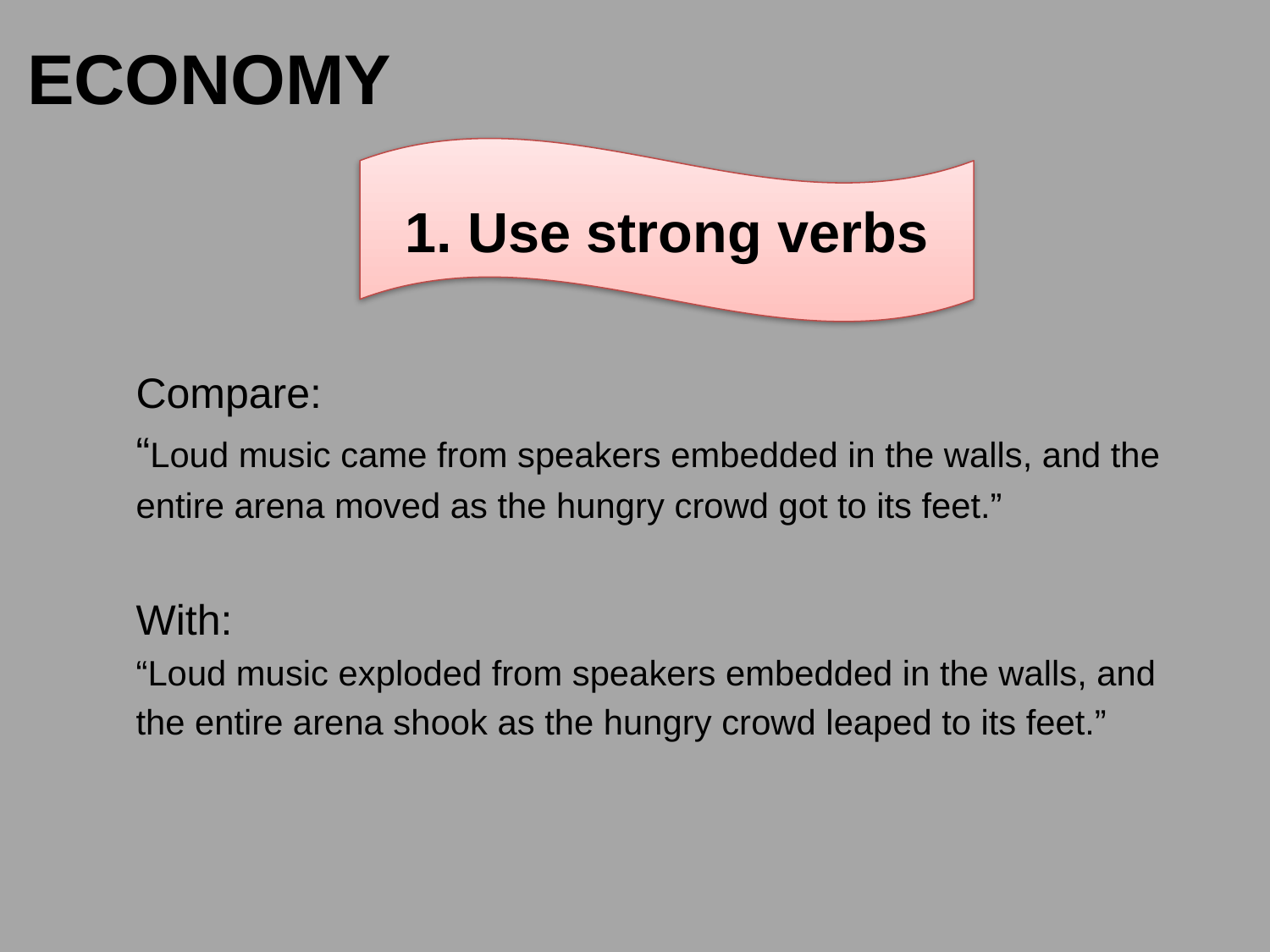

# ECONOMY
1. Use strong verbs
Compare:
“Loud music came from speakers embedded in the walls, and the
entire arena moved as the hungry crowd got to its feet.”

With:
“Loud music exploded from speakers embedded in the walls, and
the entire arena shook as the hungry crowd leaped to its feet.”